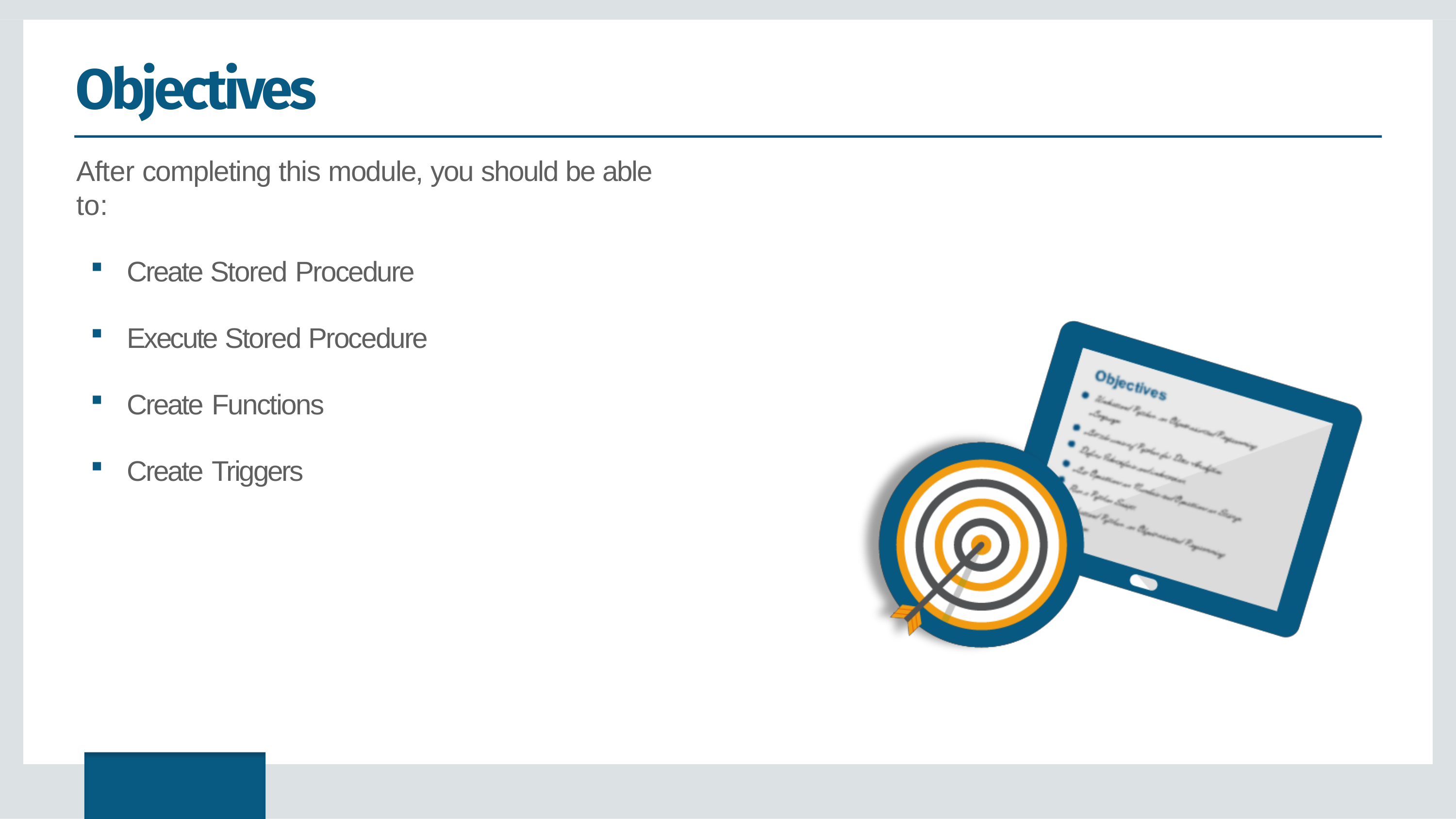

# Objectives

After completing this module, you should be able to:

Create Stored Procedure

Execute Stored Procedure

Create Functions

Create Triggers